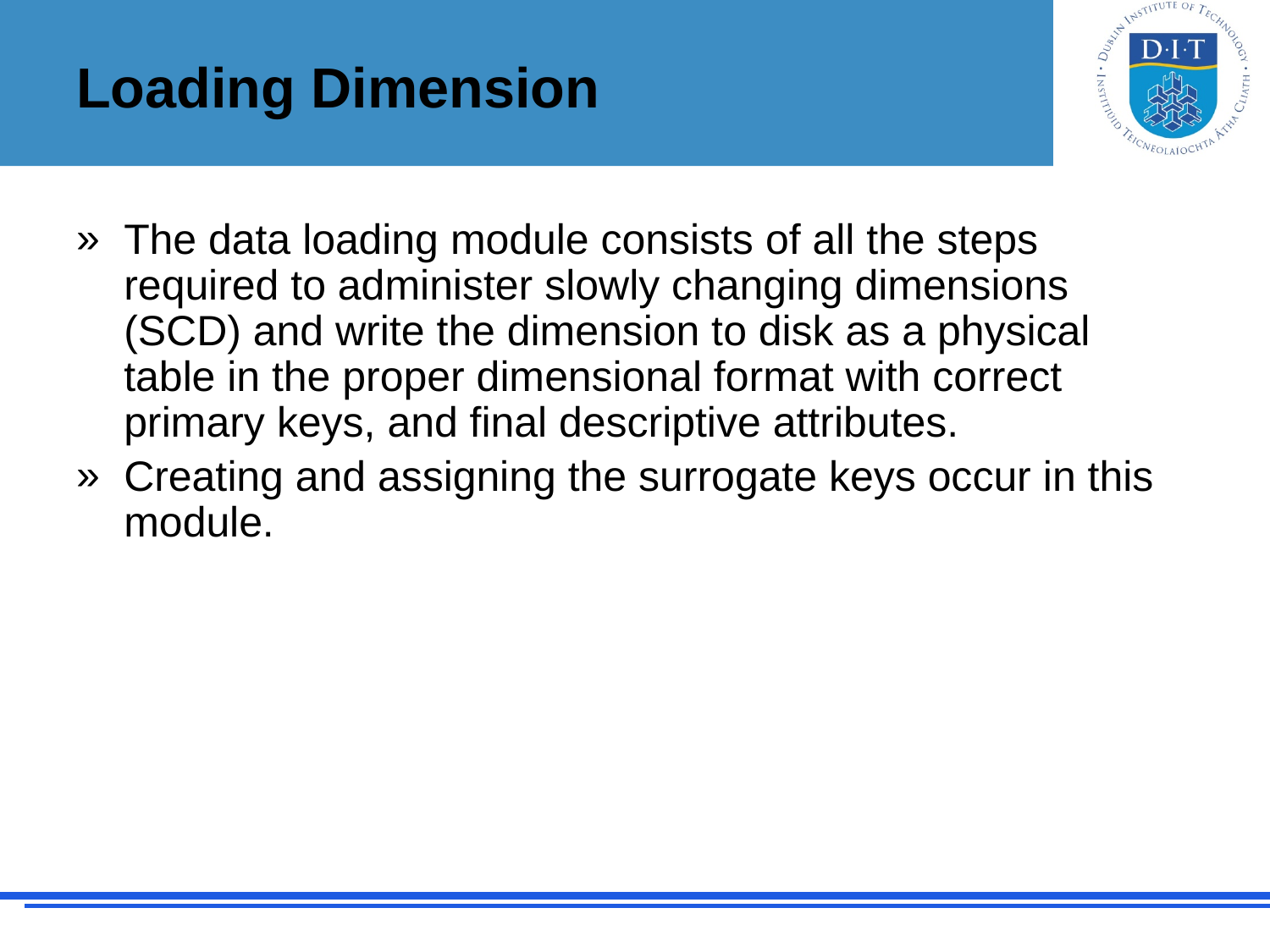

# Loading Dimension
The data loading module consists of all the steps required to administer slowly changing dimensions (SCD) and write the dimension to disk as a physical table in the proper dimensional format with correct primary keys, and final descriptive attributes.
Creating and assigning the surrogate keys occur in this module.